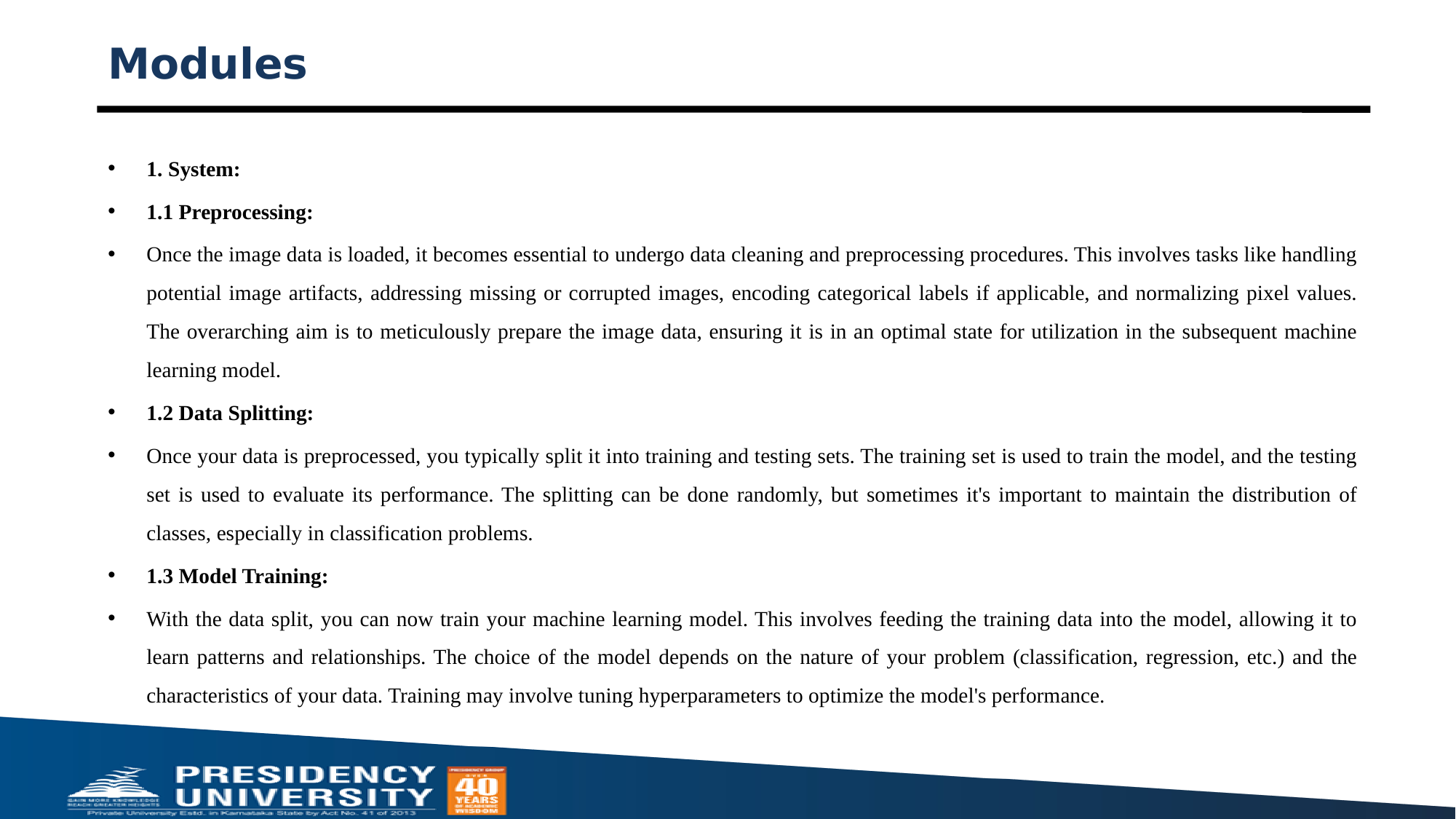

# Modules
1. System:
1.1 Preprocessing:
Once the image data is loaded, it becomes essential to undergo data cleaning and preprocessing procedures. This involves tasks like handling potential image artifacts, addressing missing or corrupted images, encoding categorical labels if applicable, and normalizing pixel values. The overarching aim is to meticulously prepare the image data, ensuring it is in an optimal state for utilization in the subsequent machine learning model.
1.2 Data Splitting:
Once your data is preprocessed, you typically split it into training and testing sets. The training set is used to train the model, and the testing set is used to evaluate its performance. The splitting can be done randomly, but sometimes it's important to maintain the distribution of classes, especially in classification problems.
1.3 Model Training:
With the data split, you can now train your machine learning model. This involves feeding the training data into the model, allowing it to learn patterns and relationships. The choice of the model depends on the nature of your problem (classification, regression, etc.) and the characteristics of your data. Training may involve tuning hyperparameters to optimize the model's performance.